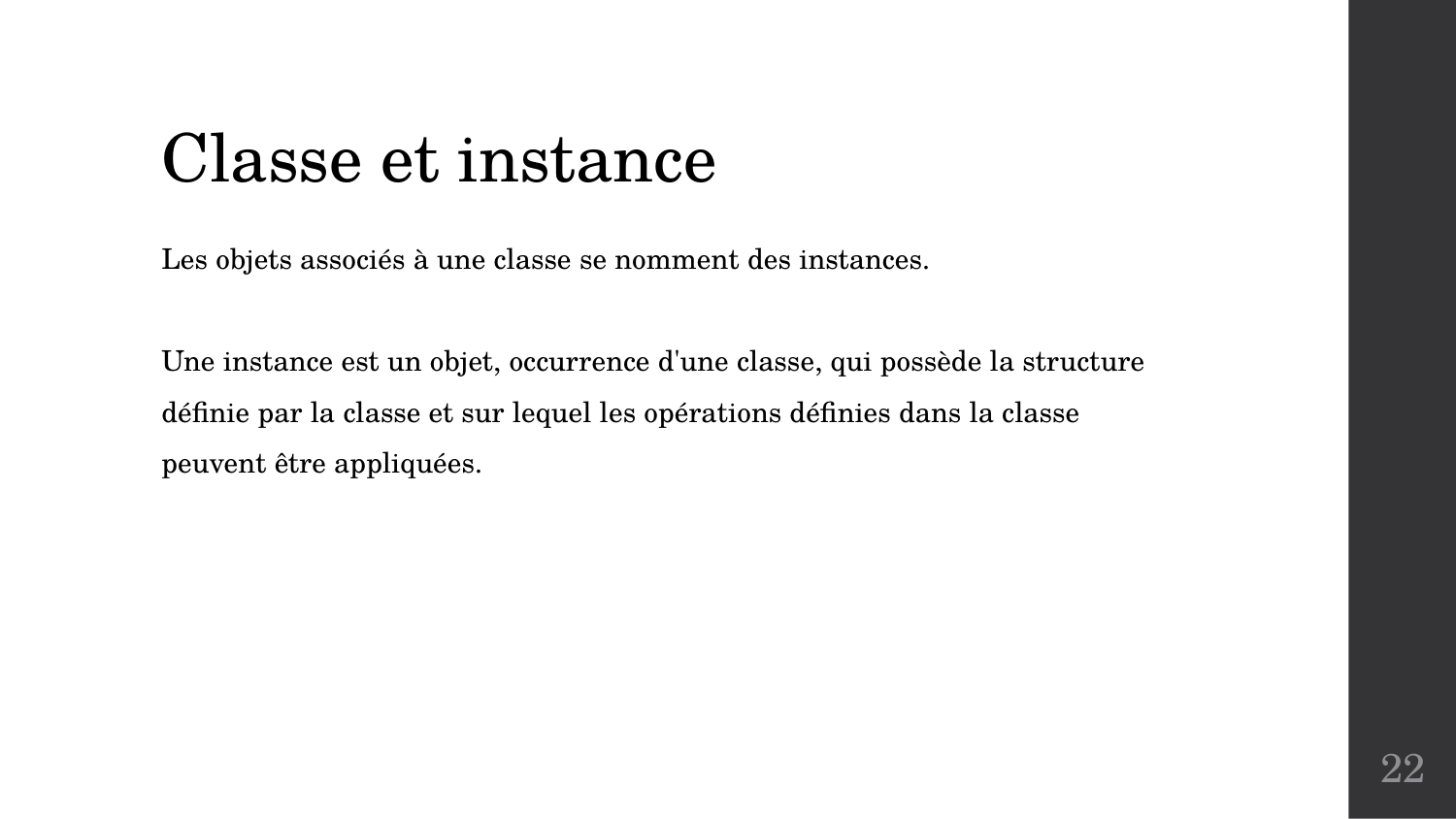

# Classe et instance
Les objets associés à une classe se nomment des instances.

Une instance est un objet, occurrence d'une classe, qui possède la structure définie par la classe et sur lequel les opérations définies dans la classe peuvent être appliquées.
22